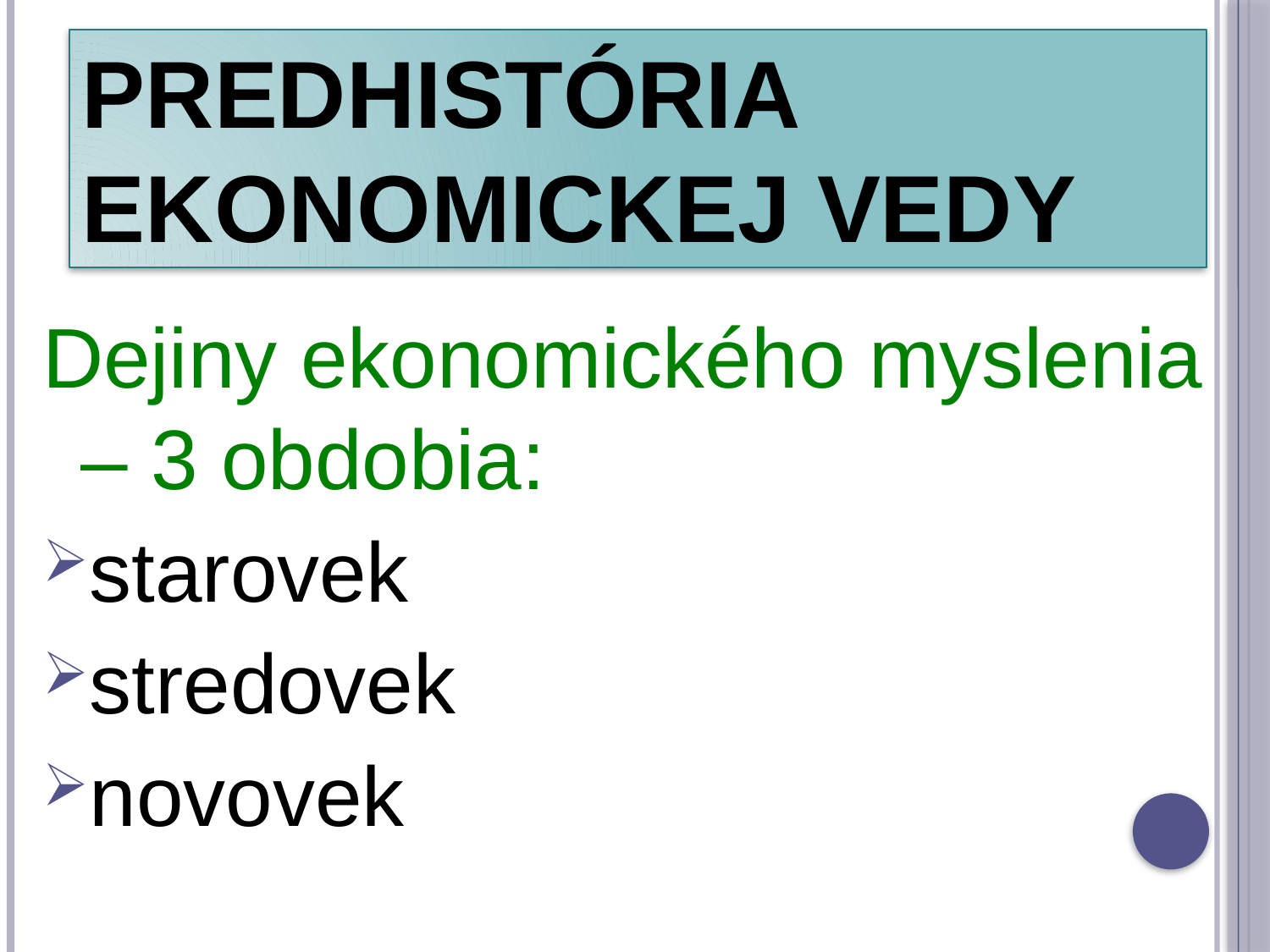

# Predhistória ekonomickej vedy
Dejiny ekonomického myslenia – 3 obdobia:
starovek
stredovek
novovek